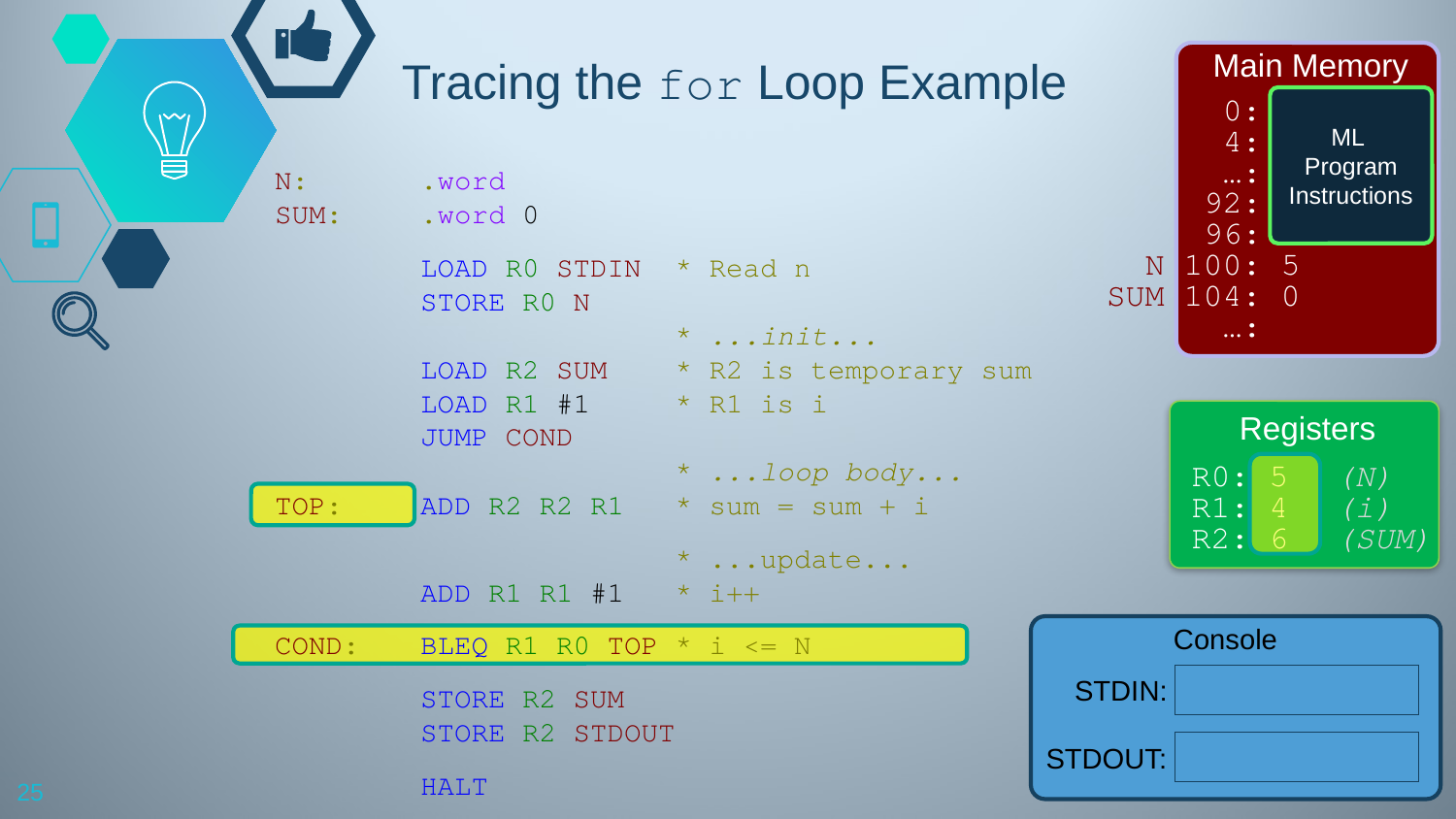

# Tracing the for Loop Example
Main Memory

ML
Program Instructions
      0:
      4:
      …:
     92:
     96:
  N 100: 5
SUM 104: 0
      …:
N:	.word
SUM:	.word 0

	LOAD R0 STDIN  * Read n
	STORE R0 N
	               * ...init...
	LOAD R2 SUM    * R2 is temporary sum
	LOAD R1 #1     * R1 is i
	JUMP COND
	               * ...loop body...
TOP:	ADD R2 R2 R1   * sum = sum + i

	               * ...update...
	ADD R1 R1 #1   * i++

COND:	BLEQ R1 R0 TOP * i <= N

        	STORE R2 SUM
	STORE R2 STDOUT

        	HALT
Registers

R0: 5
R1: 4
R2: 6

(N)
(i)
(SUM)

Console

STDIN:

STDOUT:

25